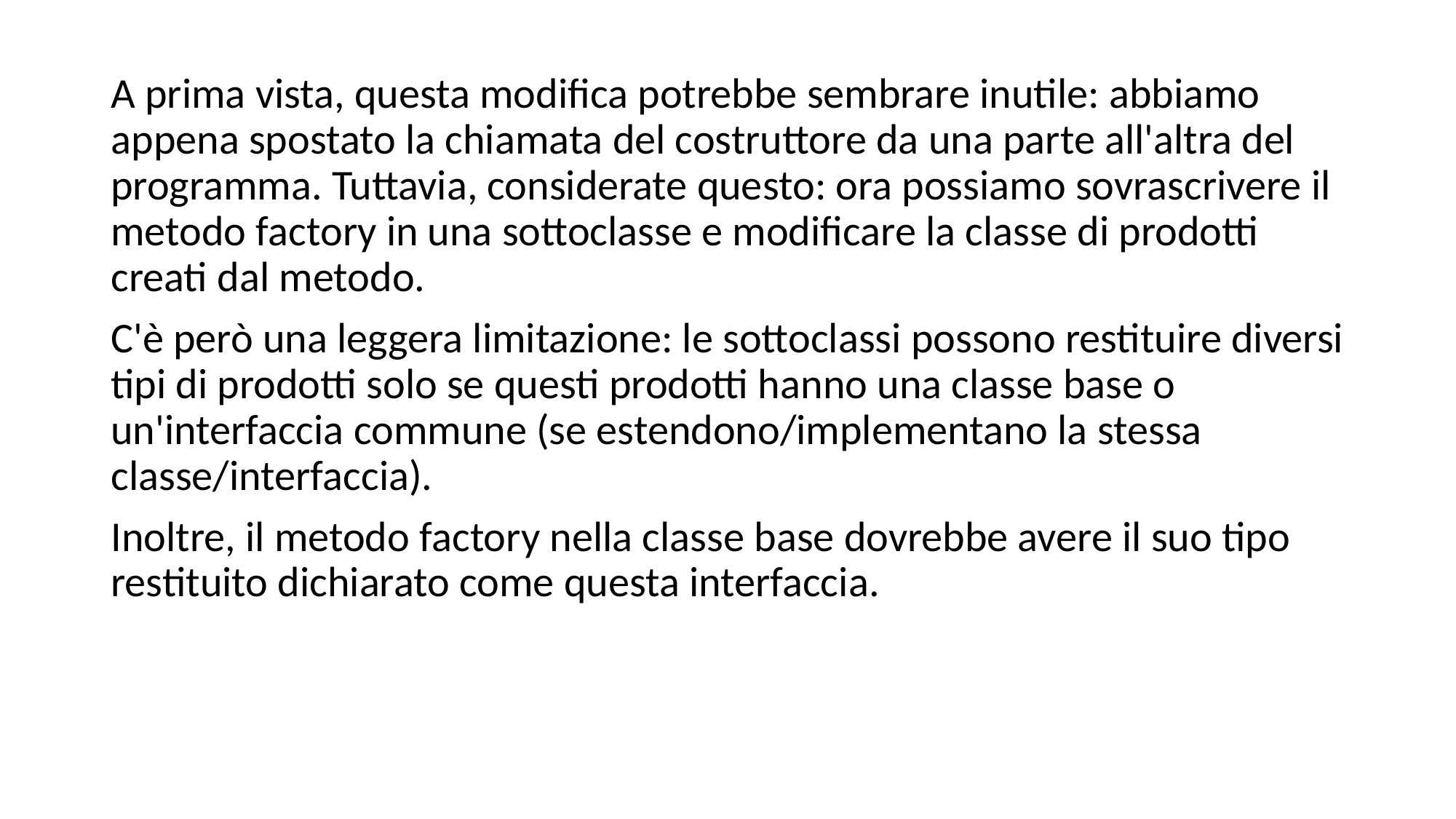

A prima vista, questa modifica potrebbe sembrare inutile: abbiamo appena spostato la chiamata del costruttore da una parte all'altra del programma. Tuttavia, considerate questo: ora possiamo sovrascrivere il metodo factory in una sottoclasse e modificare la classe di prodotti creati dal metodo.
C'è però una leggera limitazione: le sottoclassi possono restituire diversi tipi di prodotti solo se questi prodotti hanno una classe base o un'interfaccia commune (se estendono/implementano la stessa classe/interfaccia).
Inoltre, il metodo factory nella classe base dovrebbe avere il suo tipo restituito dichiarato come questa interfaccia.